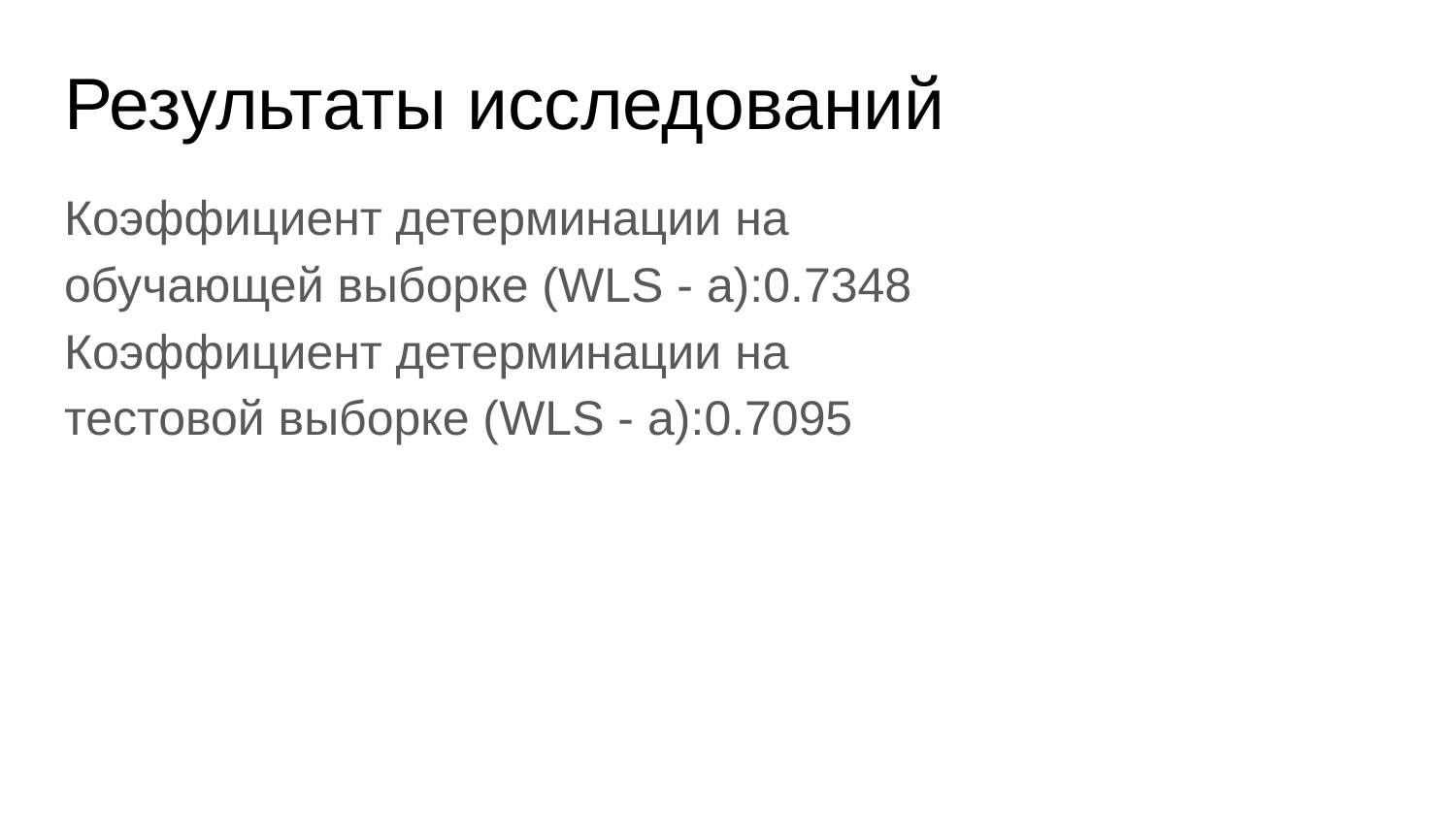

# Результаты исследований
Коэффициент детерминации на
обучающей выборке (WLS - a):0.7348
Коэффициент детерминации на
тестовой выборке (WLS - a):0.7095